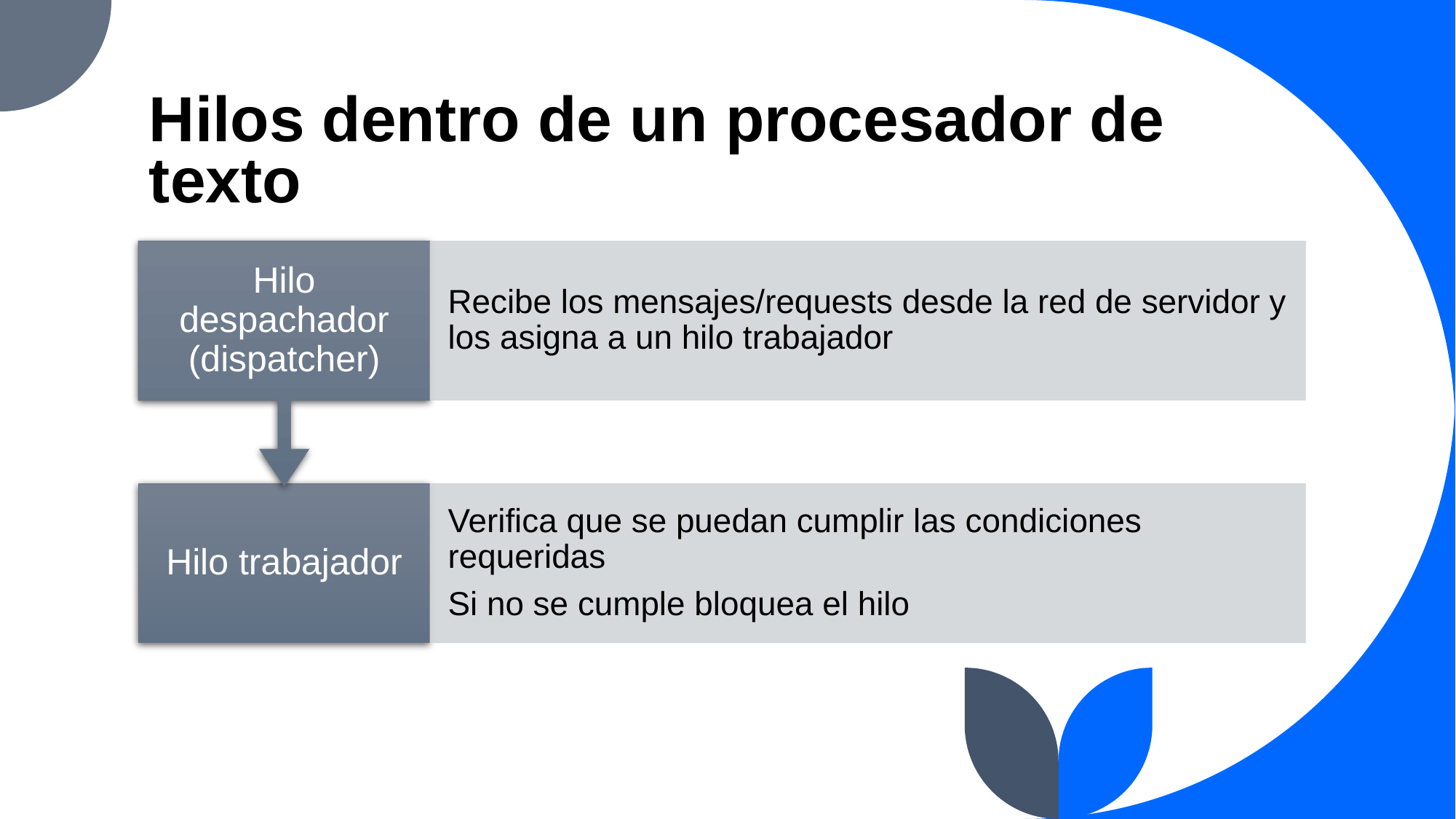

# Hilos dentro de un procesador de texto
Hilo trabajador
Verifica que se puedan cumplir las condiciones requeridas
Si no se cumple bloquea el hilo
Hilo despachador (dispatcher)
Recibe los mensajes/requests desde la red de servidor y los asigna a un hilo trabajador